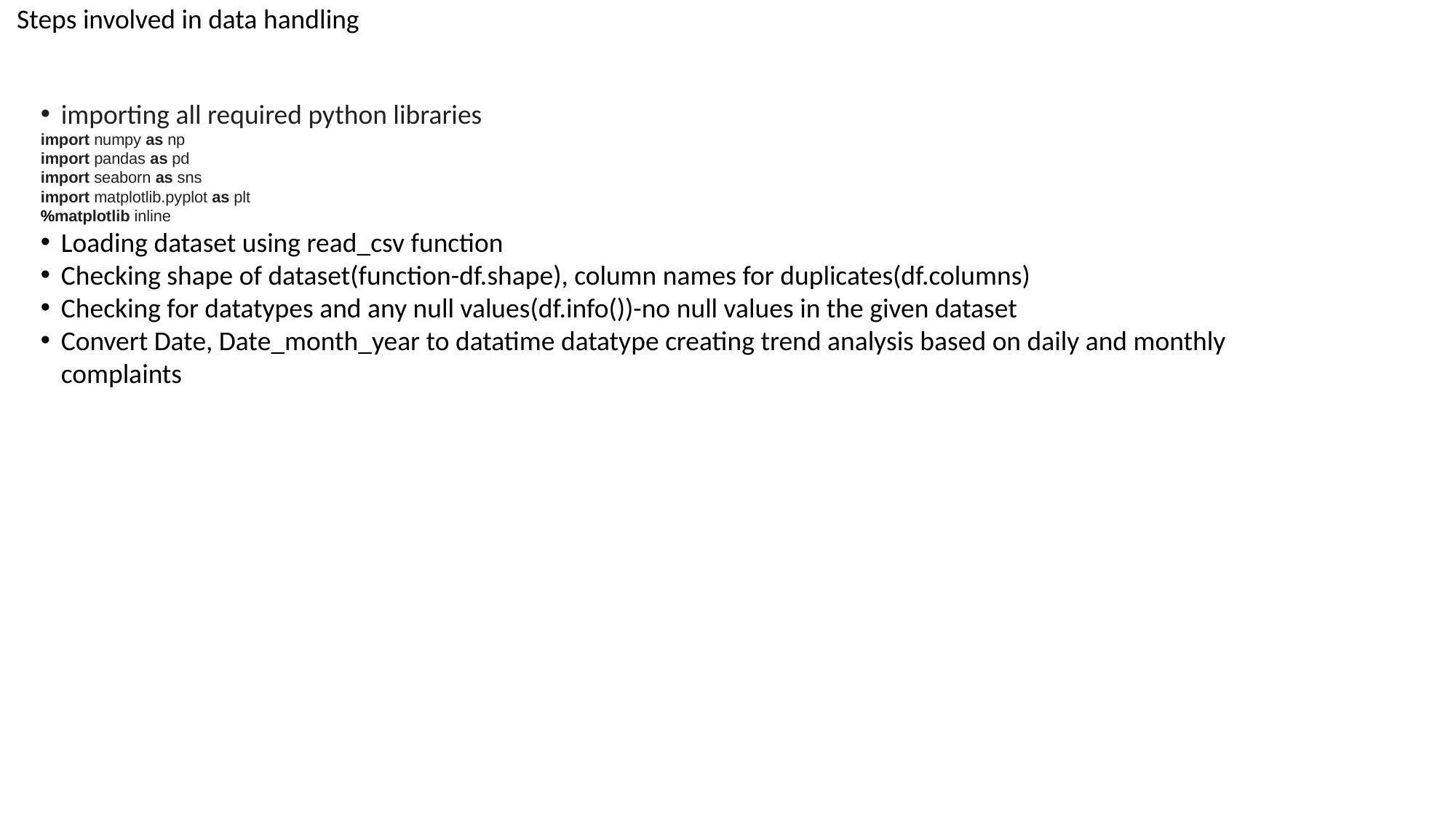

Steps involved in data handling

importing all required python libraries
import numpy as np
import pandas as pd
import seaborn as sns
import matplotlib.pyplot as plt
%matplotlib inline
Loading dataset using read_csv function
Checking shape of dataset(function-df.shape), column names for duplicates(df.columns)
Checking for datatypes and any null values(df.info())-no null values in the given dataset
Convert Date, Date_month_year to datatime datatype creating trend analysis based on daily and monthly complaints